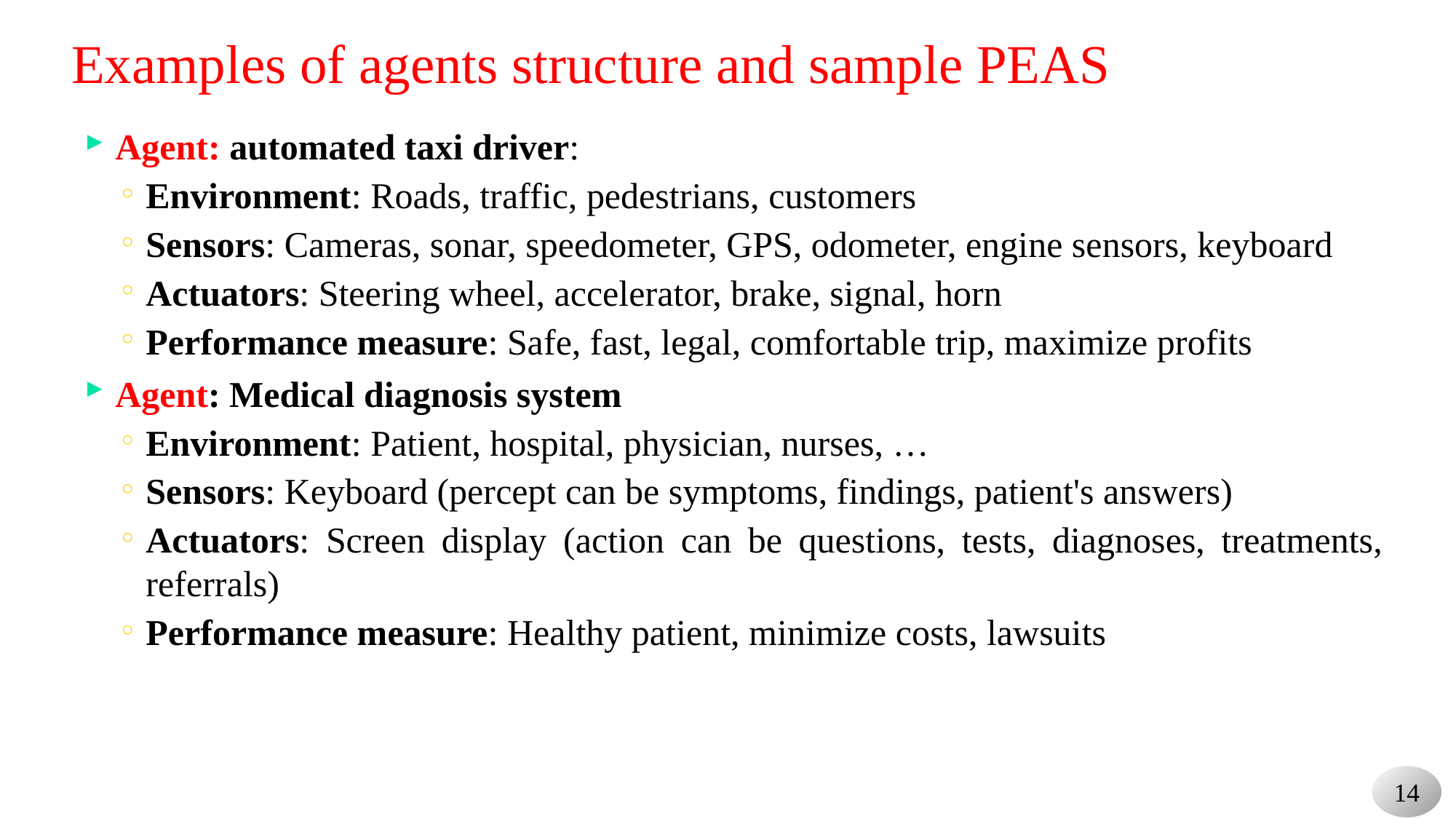

# Examples of agents structure and sample PEAS
Agent: automated taxi driver:
Environment: Roads, traffic, pedestrians, customers
Sensors: Cameras, sonar, speedometer, GPS, odometer, engine sensors, keyboard
Actuators: Steering wheel, accelerator, brake, signal, horn
Performance measure: Safe, fast, legal, comfortable trip, maximize profits
Agent: Medical diagnosis system
Environment: Patient, hospital, physician, nurses, …
Sensors: Keyboard (percept can be symptoms, findings, patient's answers)
Actuators: Screen display (action can be questions, tests, diagnoses, treatments, referrals)
Performance measure: Healthy patient, minimize costs, lawsuits